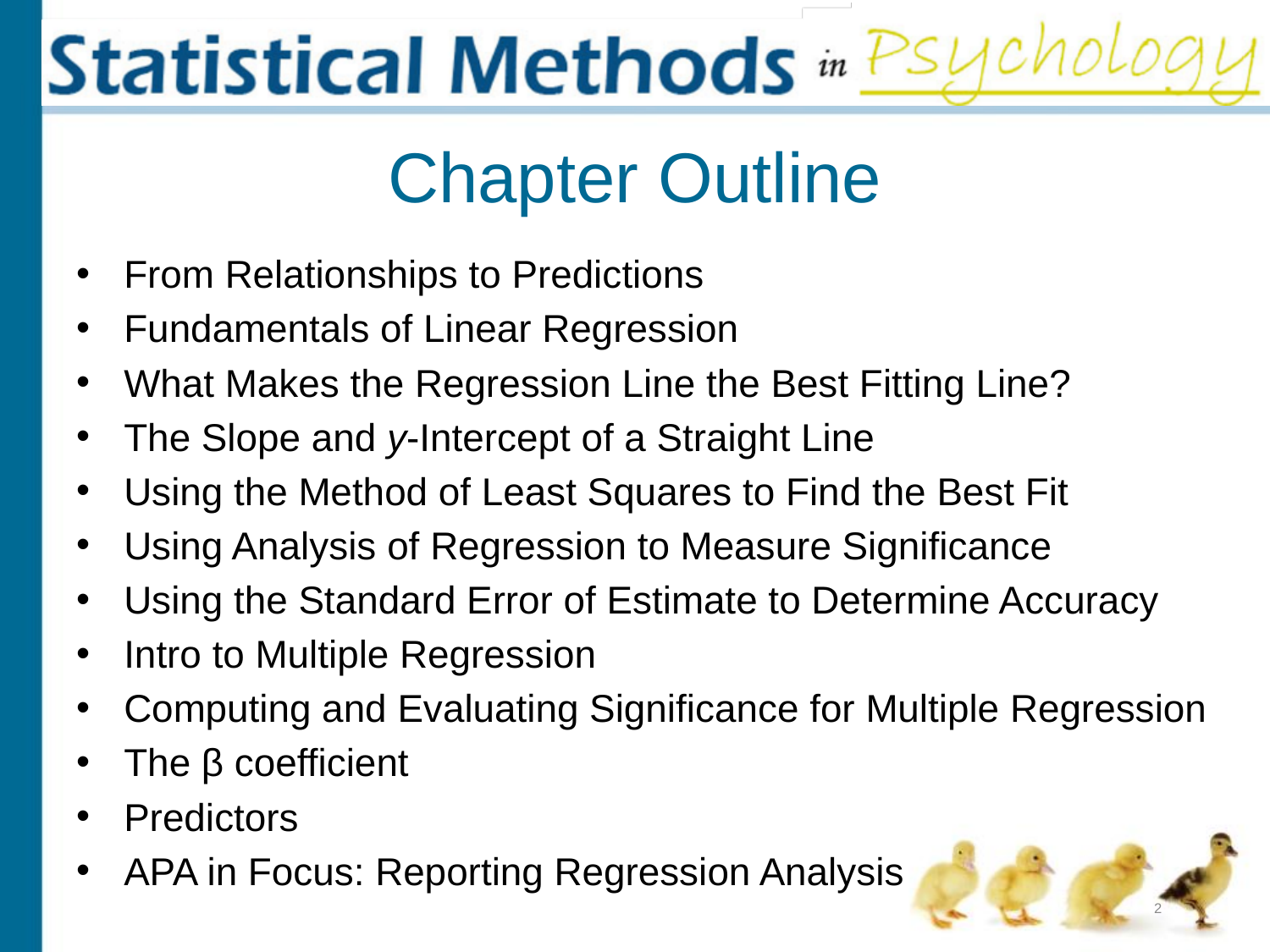

# Chapter Outline
From Relationships to Predictions
Fundamentals of Linear Regression
What Makes the Regression Line the Best Fitting Line?
The Slope and y-Intercept of a Straight Line
Using the Method of Least Squares to Find the Best Fit
Using Analysis of Regression to Measure Significance
Using the Standard Error of Estimate to Determine Accuracy
Intro to Multiple Regression
Computing and Evaluating Significance for Multiple Regression
The β coefficient
Predictors
APA in Focus: Reporting Regression Analysis
2